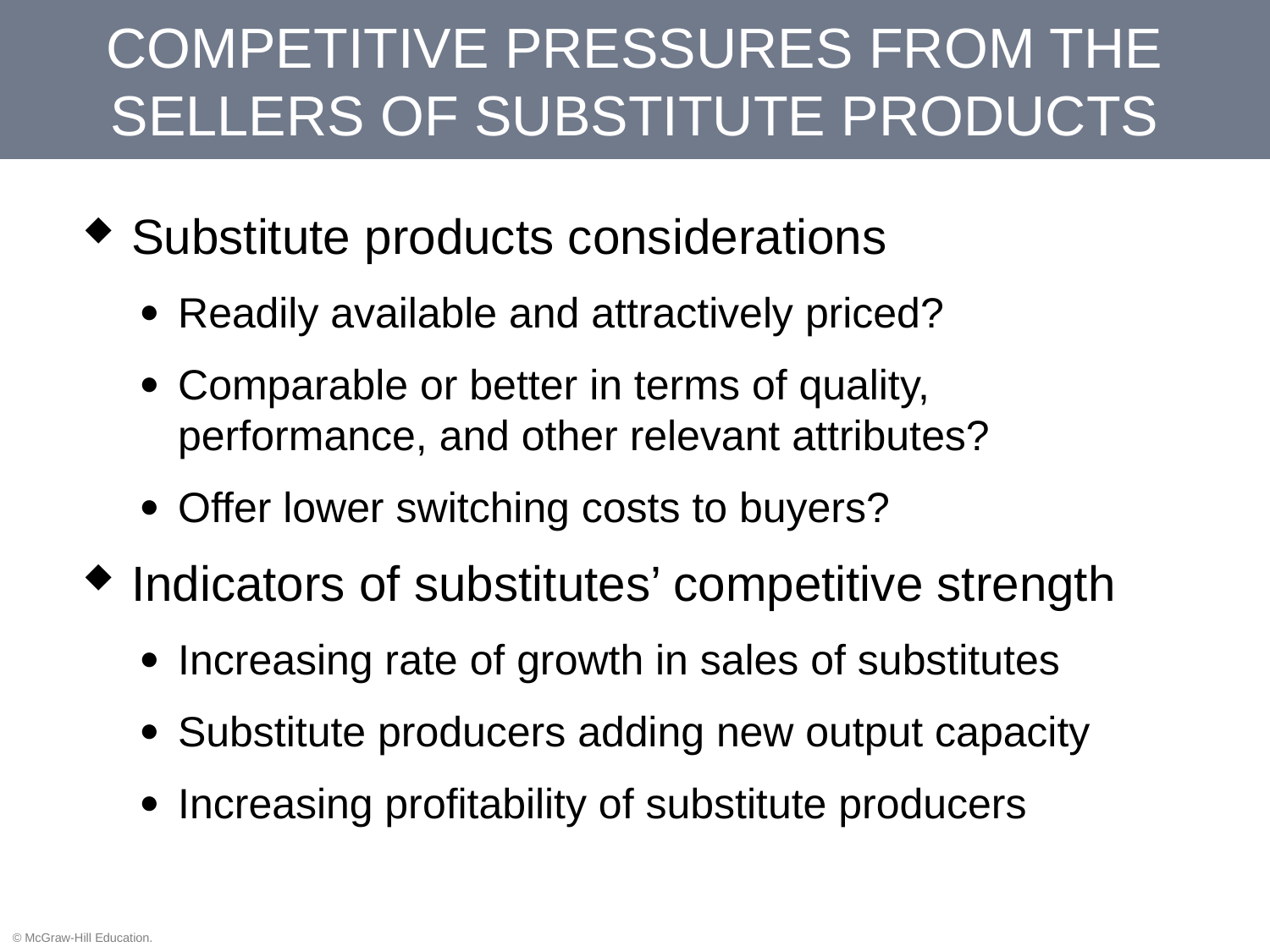

# COMPETITIVE PRESSURES FROM THE SELLERS OF SUBSTITUTE PRODUCTS
Substitute products considerations
Readily available and attractively priced?
Comparable or better in terms of quality, performance, and other relevant attributes?
Offer lower switching costs to buyers?
Indicators of substitutes’ competitive strength
Increasing rate of growth in sales of substitutes
Substitute producers adding new output capacity
Increasing profitability of substitute producers